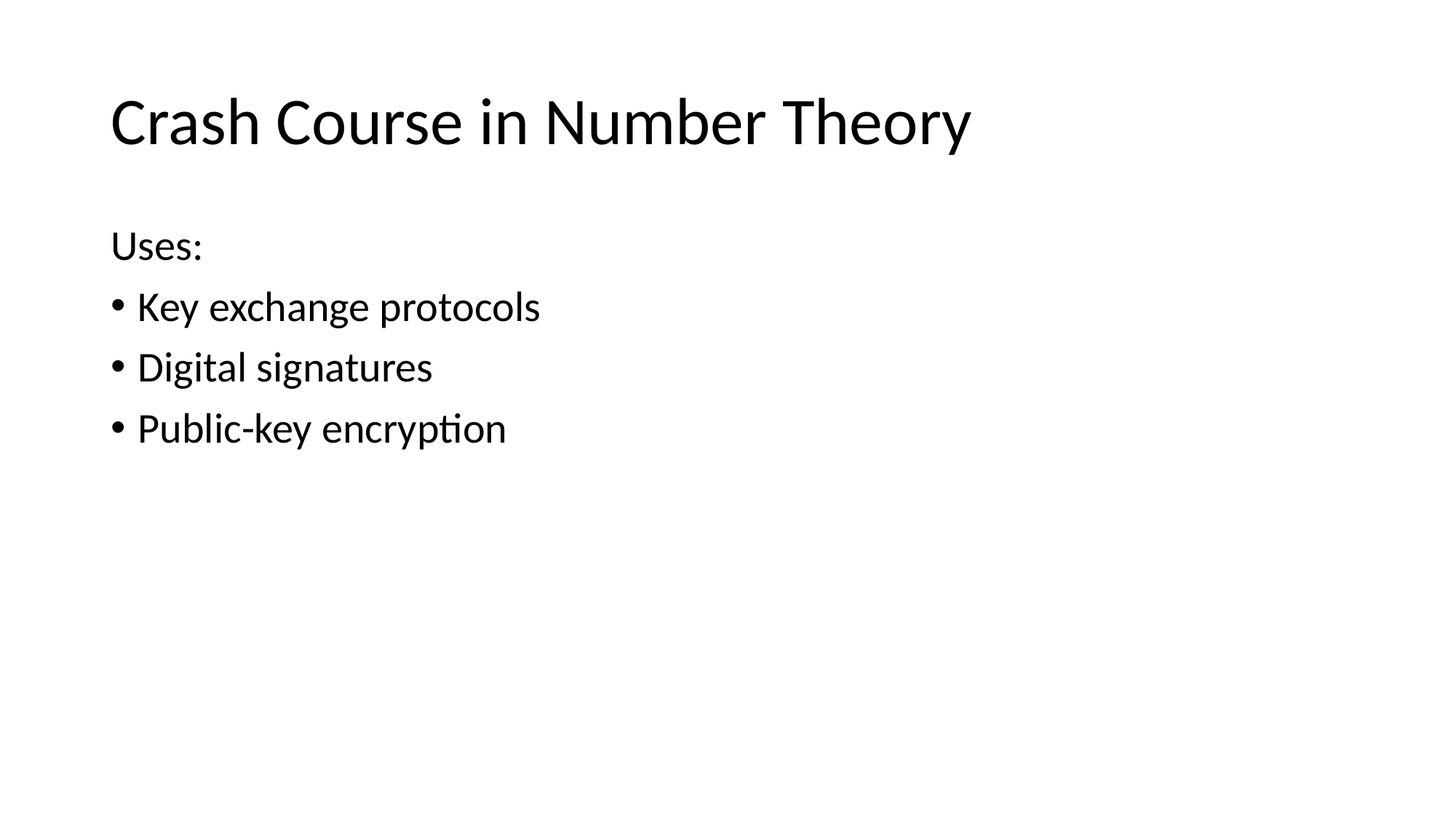

# Crash Course in Number Theory
Uses:
Key exchange protocols
Digital signatures
Public-key encryption